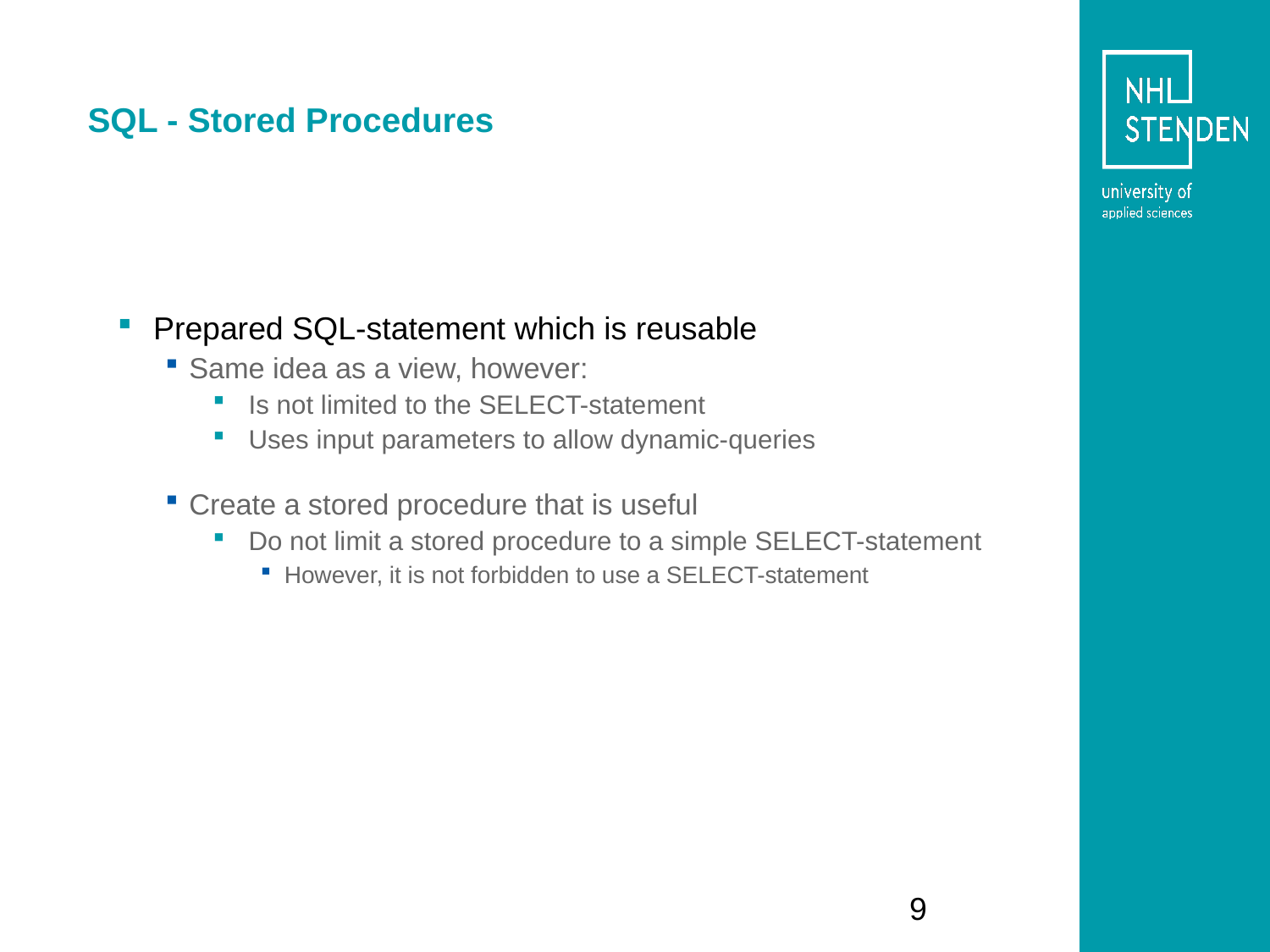

# SQL - Stored Procedures
Prepared SQL-statement which is reusable
Same idea as a view, however:
Is not limited to the SELECT-statement
Uses input parameters to allow dynamic-queries
Create a stored procedure that is useful
Do not limit a stored procedure to a simple SELECT-statement
However, it is not forbidden to use a SELECT-statement

9